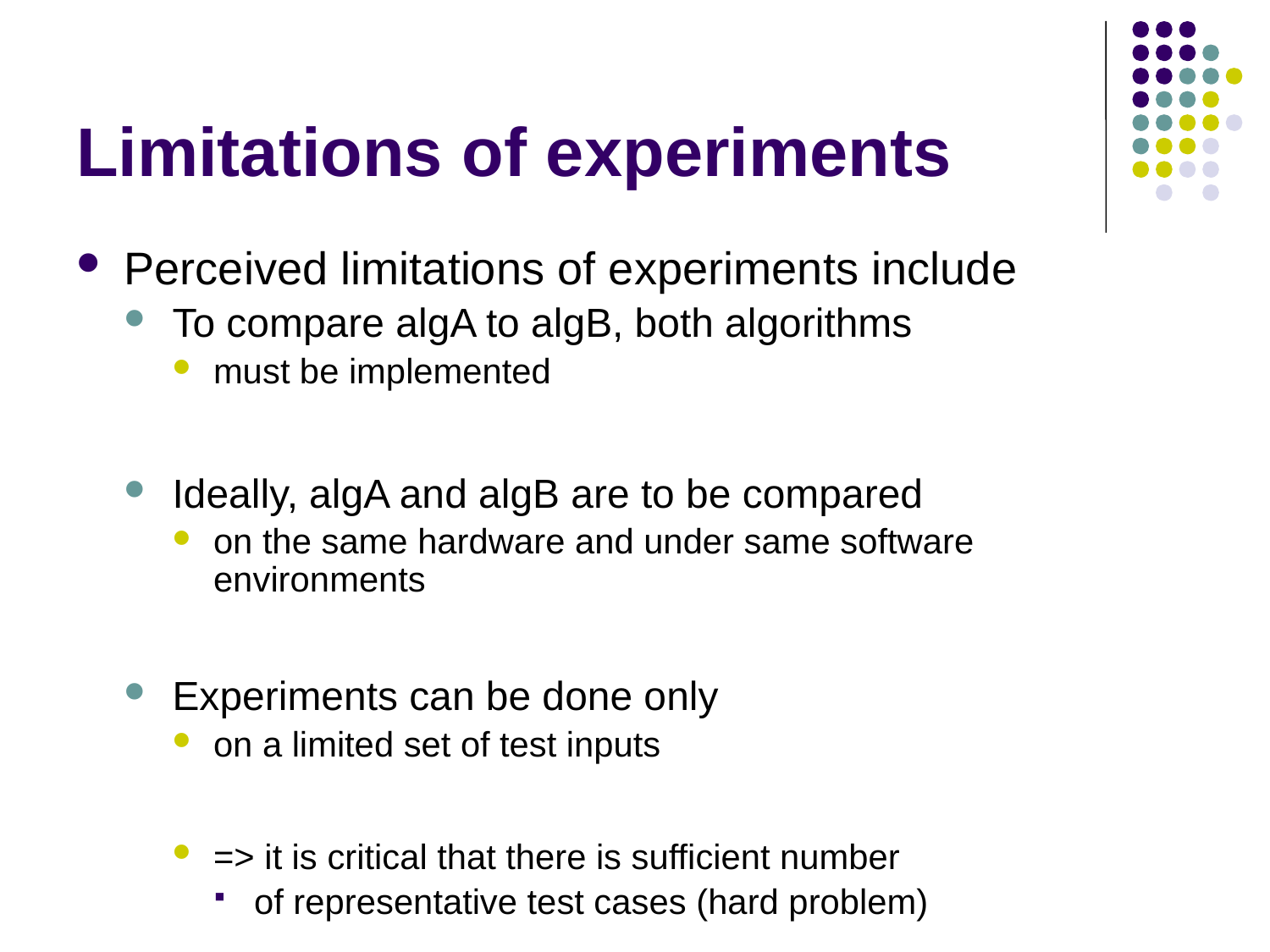

# Limitations of experiments
Perceived limitations of experiments include
To compare algA to algB, both algorithms
must be implemented

Ideally, algA and algB are to be compared
on the same hardware and under same software environments

Experiments can be done only
on a limited set of test inputs

=> it is critical that there is sufficient number
of representative test cases (hard problem)